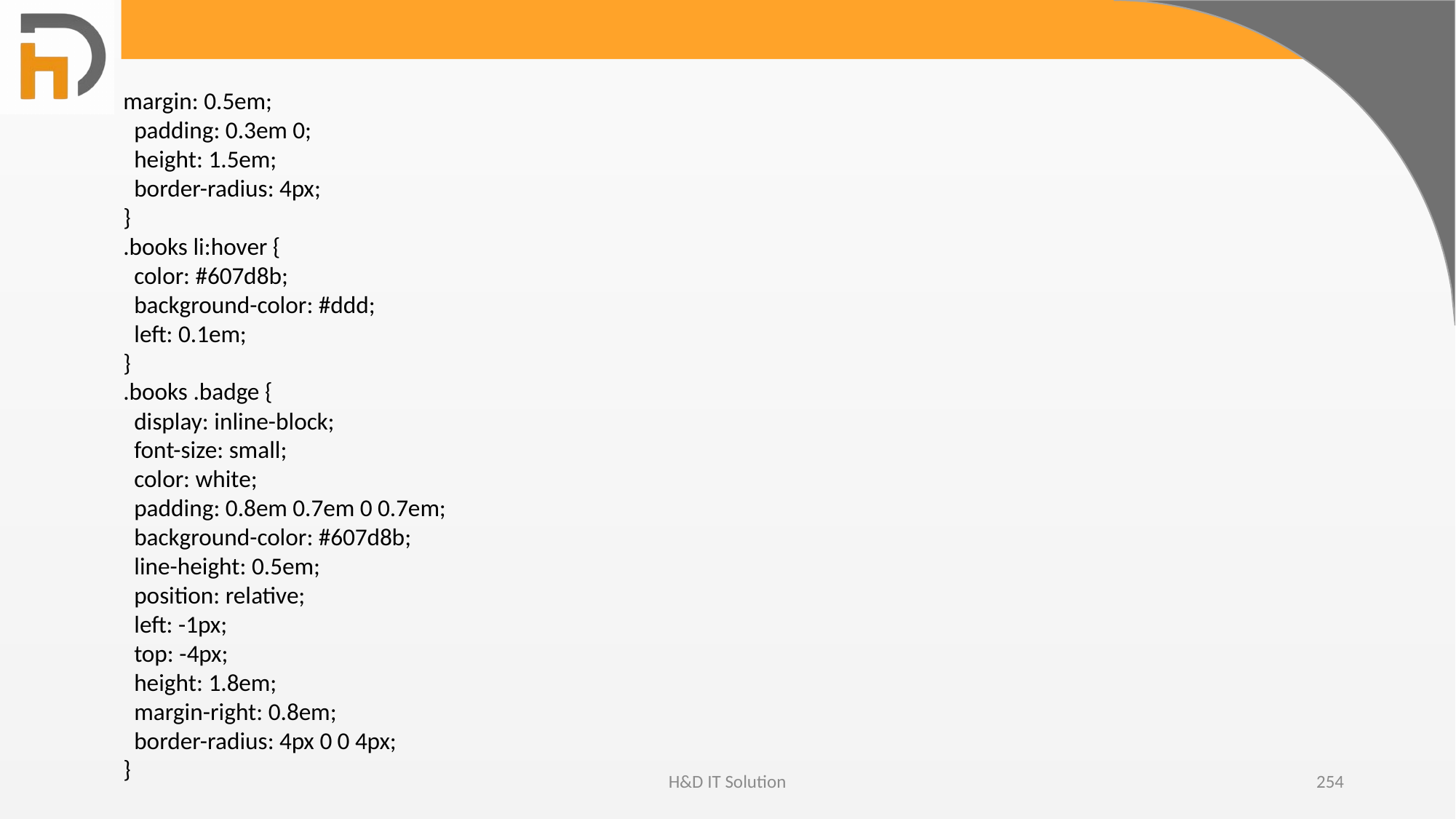

margin: 0.5em;
  padding: 0.3em 0;
  height: 1.5em;
  border-radius: 4px;
}
.books li:hover {
  color: #607d8b;
  background-color: #ddd;
  left: 0.1em;
}
.books .badge {
  display: inline-block;
  font-size: small;
  color: white;
  padding: 0.8em 0.7em 0 0.7em;
  background-color: #607d8b;
  line-height: 0.5em;
  position: relative;
  left: -1px;
  top: -4px;
  height: 1.8em;
  margin-right: 0.8em;
  border-radius: 4px 0 0 4px;
}
H&D IT Solution
254